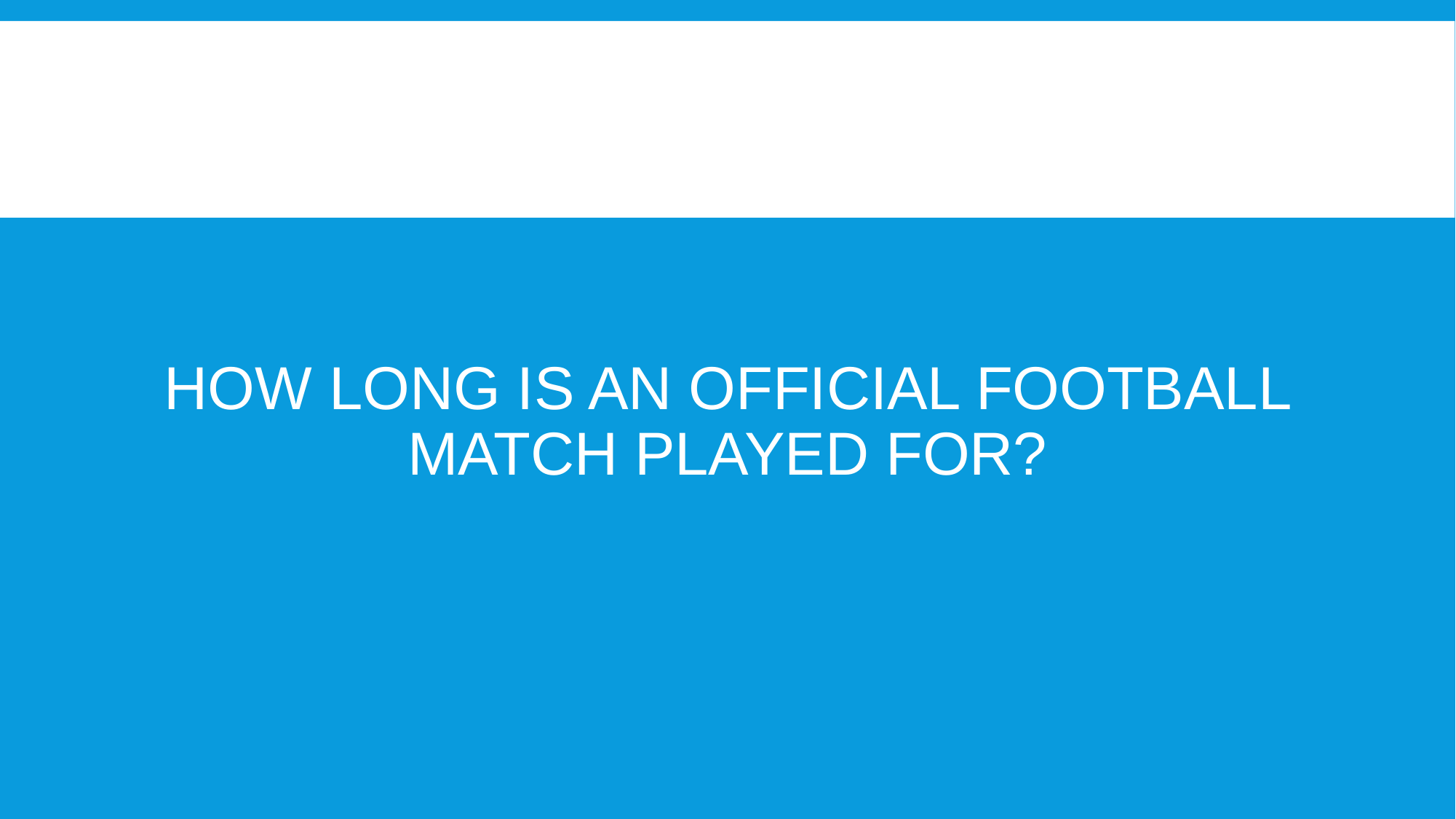

#
HOW LONG IS AN OFFICIAL FOOTBALL MATCH PLAYED FOR?